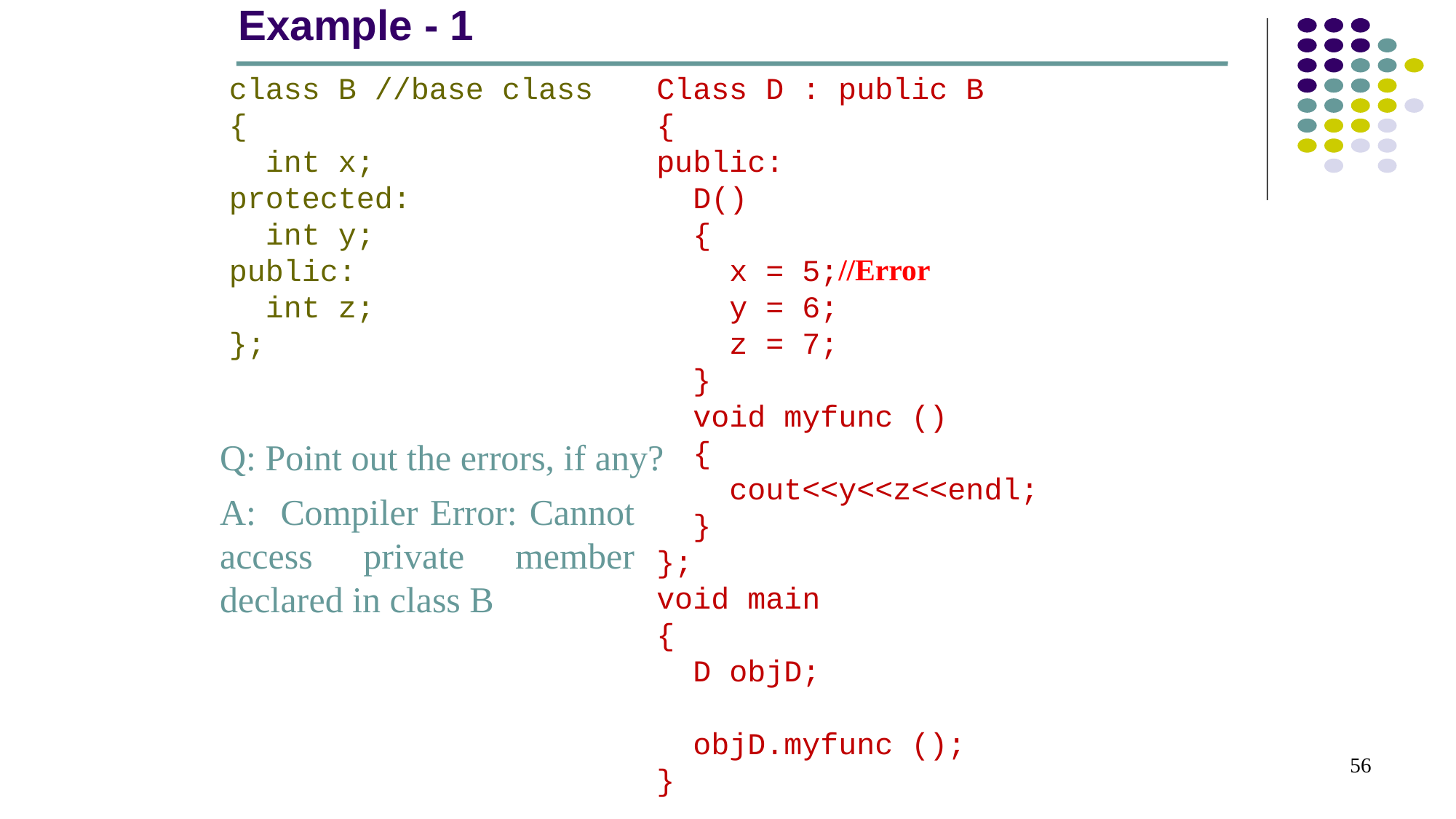

# Example - 1
class B //base class
{
  int x;
protected:
  int y;
public:
  int z;
};

Class D : public B
{
public:
  D()
  {
    x = 5;
    y = 6;
    z = 7;
  }
  void myfunc ()
  {
    cout<<y<<z<<endl;
  }
};
void main
{
  D objD;

  objD.myfunc ();
}
//Error
Q: Point out the errors, if any?
A:  Compiler Error: Cannot access private member declared in class B
56